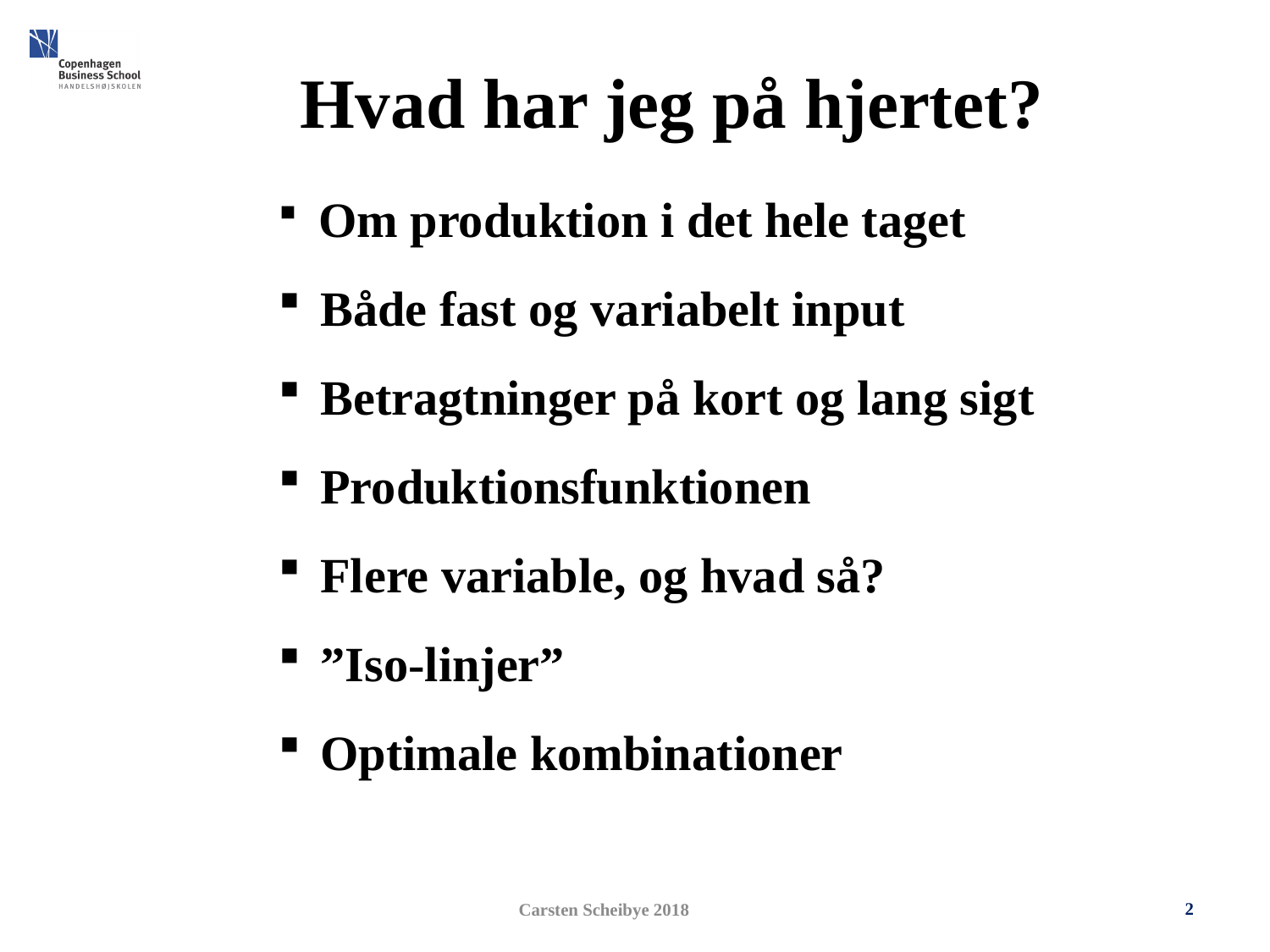

Hvad har jeg på hjertet?
 Om produktion i det hele taget
 Både fast og variabelt input
 Betragtninger på kort og lang sigt
 Produktionsfunktionen
 Flere variable, og hvad så?
 ”Iso-linjer”
 Optimale kombinationer
2
Carsten Scheibye 2018